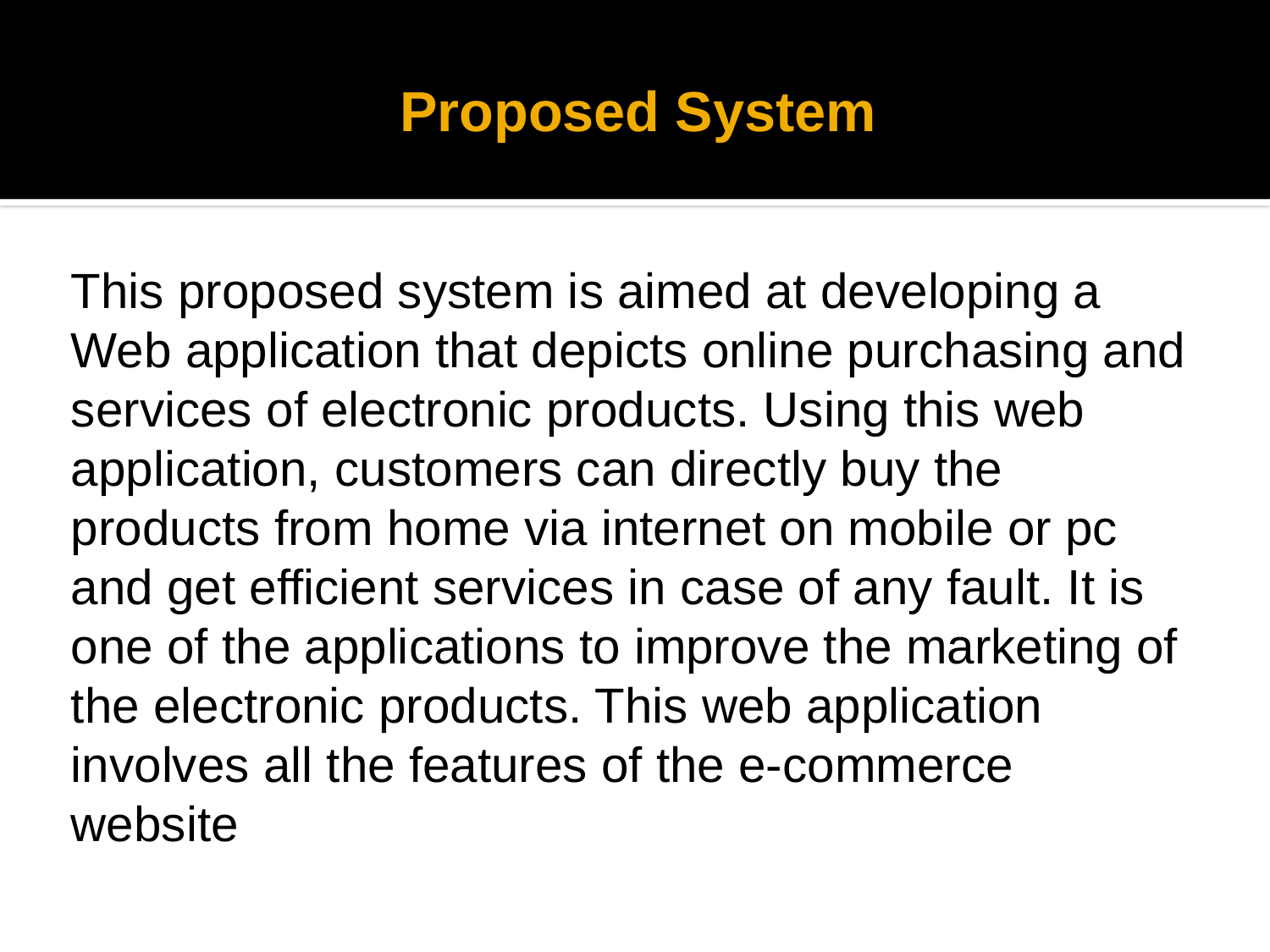

# Proposed System
This proposed system is aimed at developing a Web application that depicts online purchasing and services of electronic products. Using this web application, customers can directly buy the products from home via internet on mobile or pc and get efficient services in case of any fault. It is one of the applications to improve the marketing of the electronic products. This web application involves all the features of the e-commerce website